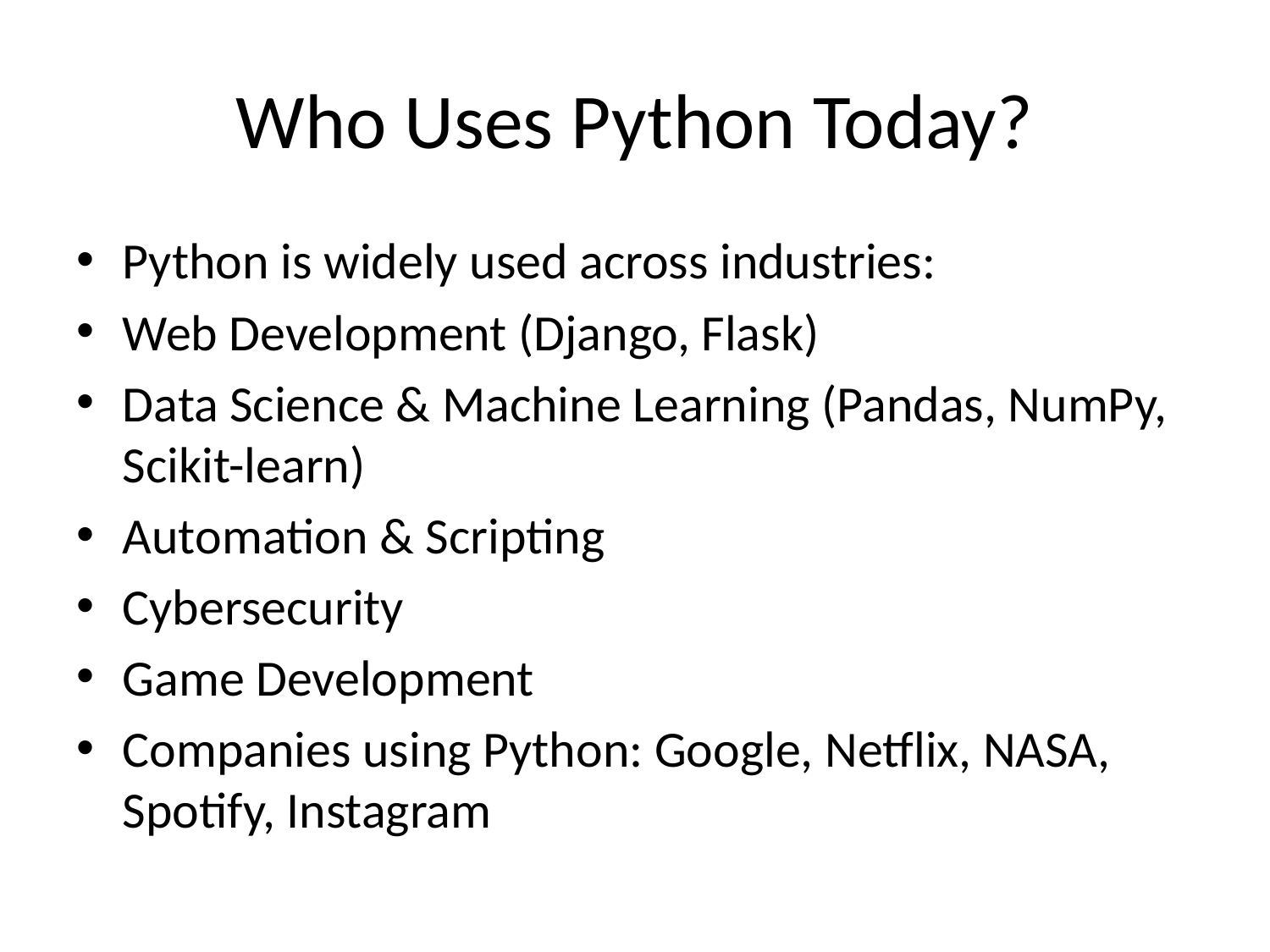

# Who Uses Python Today?
Python is widely used across industries:
Web Development (Django, Flask)
Data Science & Machine Learning (Pandas, NumPy, Scikit-learn)
Automation & Scripting
Cybersecurity
Game Development
Companies using Python: Google, Netflix, NASA, Spotify, Instagram